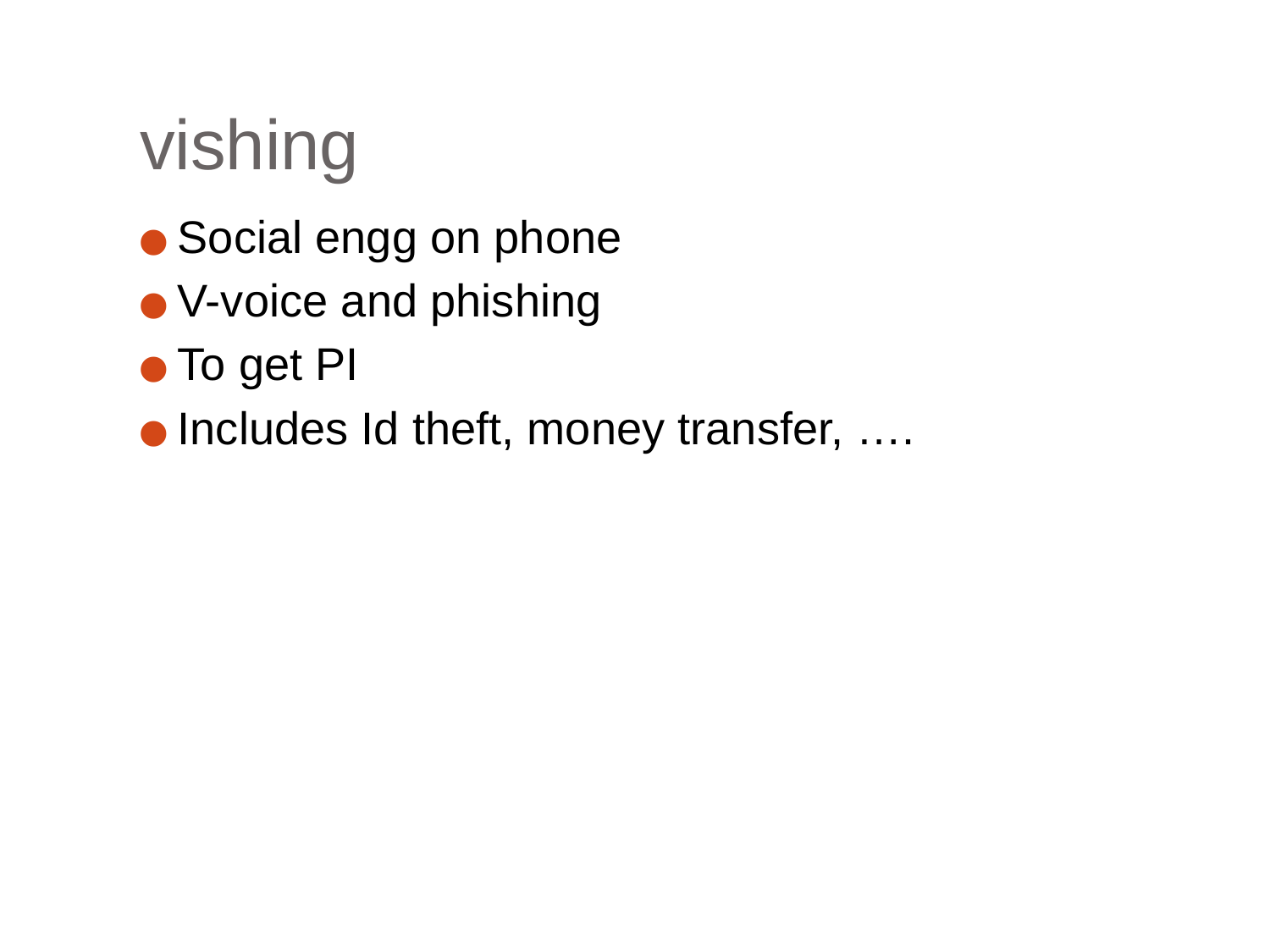

# vishing
Social engg on phone
V-voice and phishing
To get PI
Includes Id theft, money transfer, ….